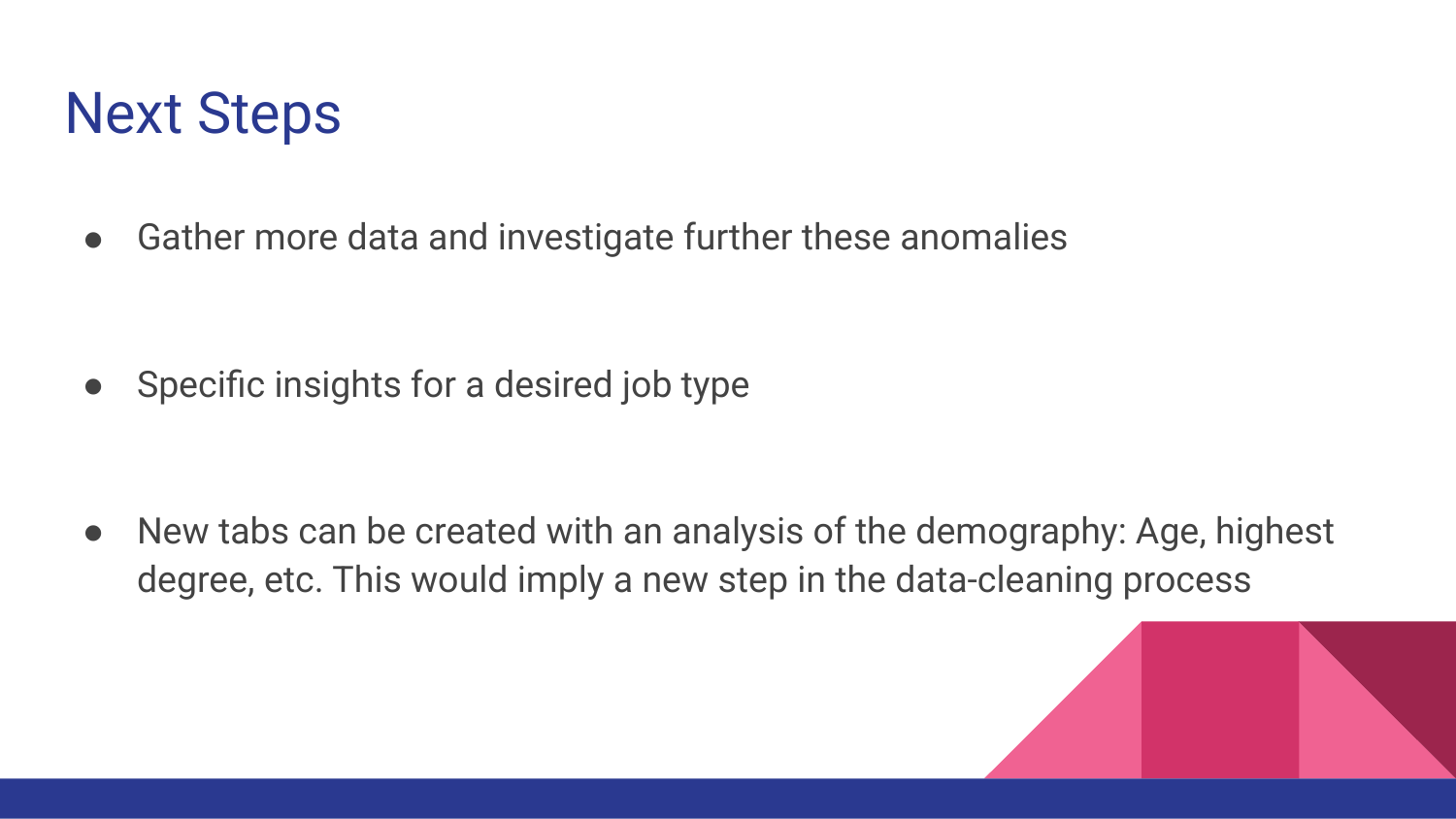

# Next Steps
Gather more data and investigate further these anomalies

Specific insights for a desired job type

New tabs can be created with an analysis of the demography: Age, highest degree, etc. This would imply a new step in the data-cleaning process